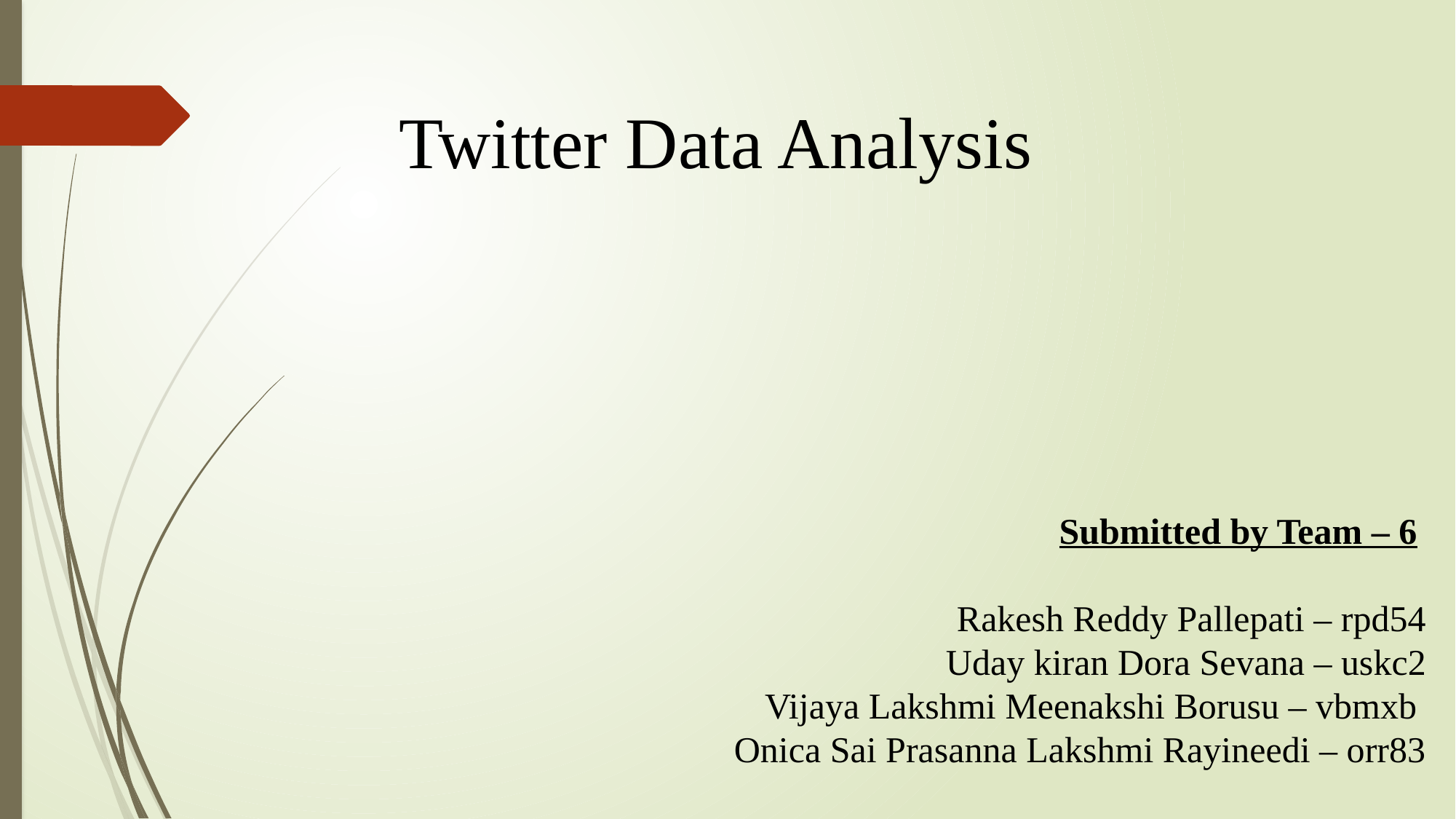

Twitter Data Analysis
Submitted by Team – 6

Rakesh Reddy Pallepati – rpd54
Uday kiran Dora Sevana – uskc2
Vijaya Lakshmi Meenakshi Borusu – vbmxb
Onica Sai Prasanna Lakshmi Rayineedi – orr83